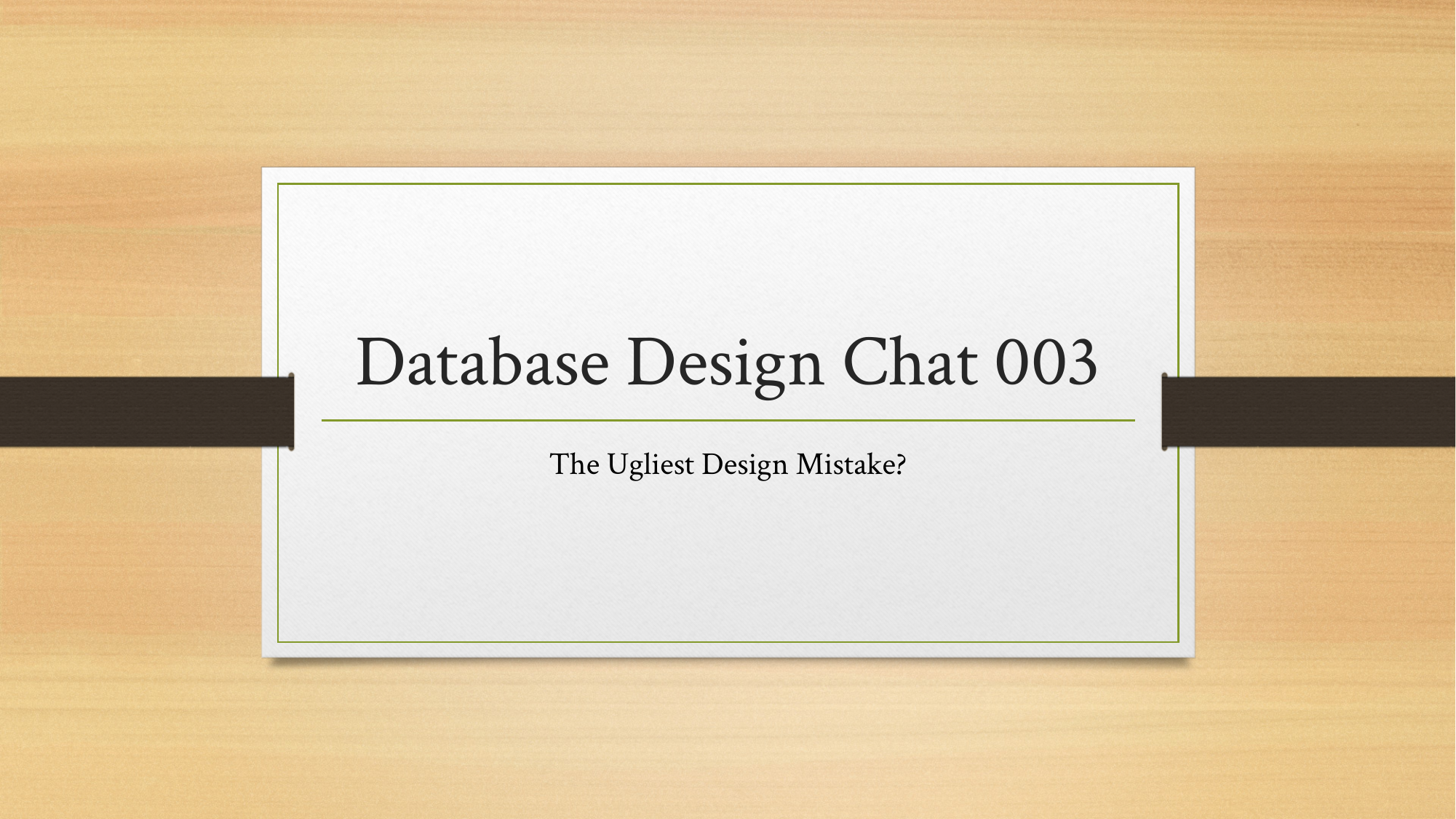

# Database Design Chat 003
The Ugliest Design Mistake?